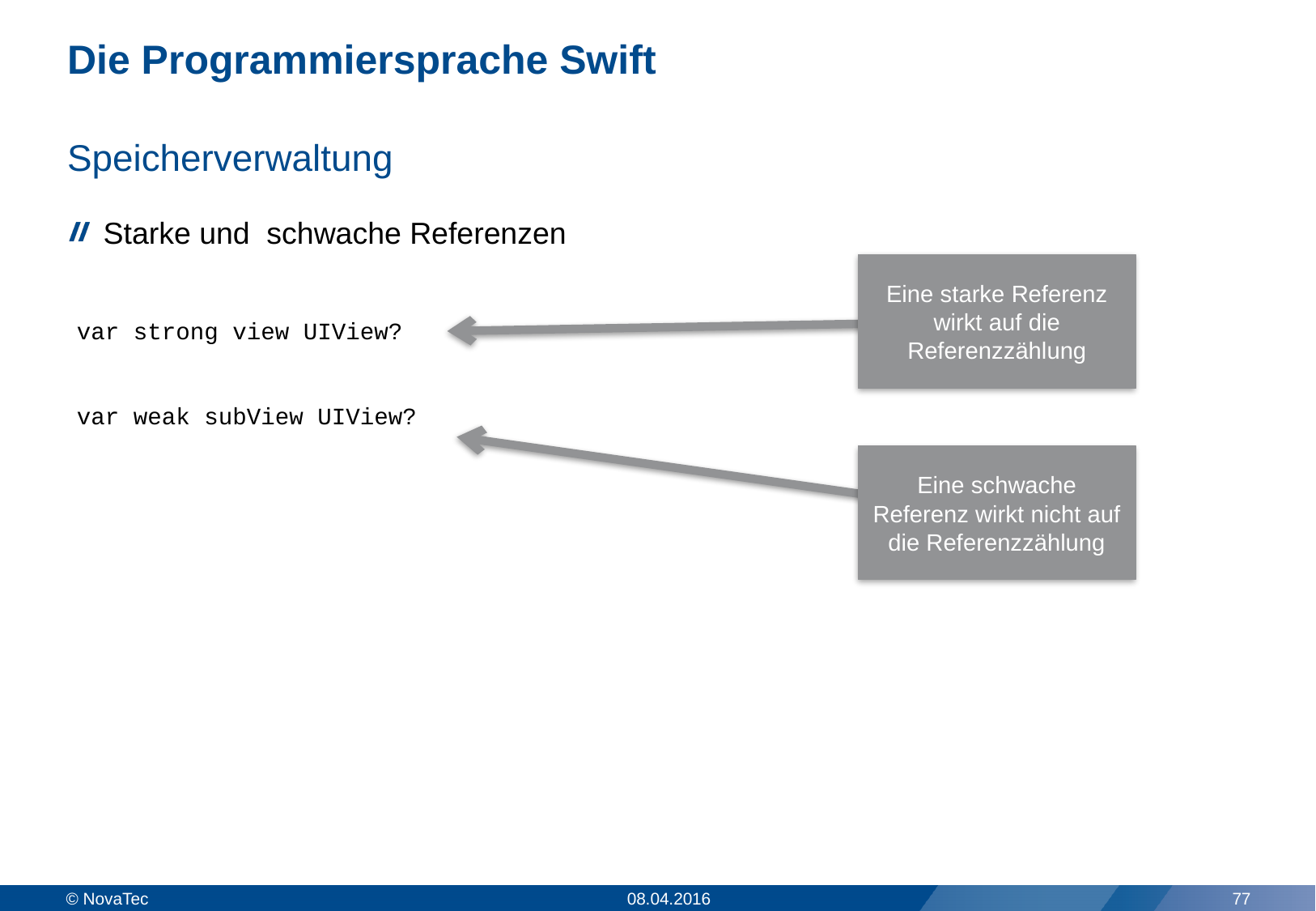

# Die Programmiersprache Swift
Speicherverwaltung
Starke und  schwache Referenzen
Eine starke Referenz wirkt auf die Referenzzählung
var strong view UIView?

var weak subView UIView?
Eine schwache Referenz wirkt nicht auf die Referenzzählung